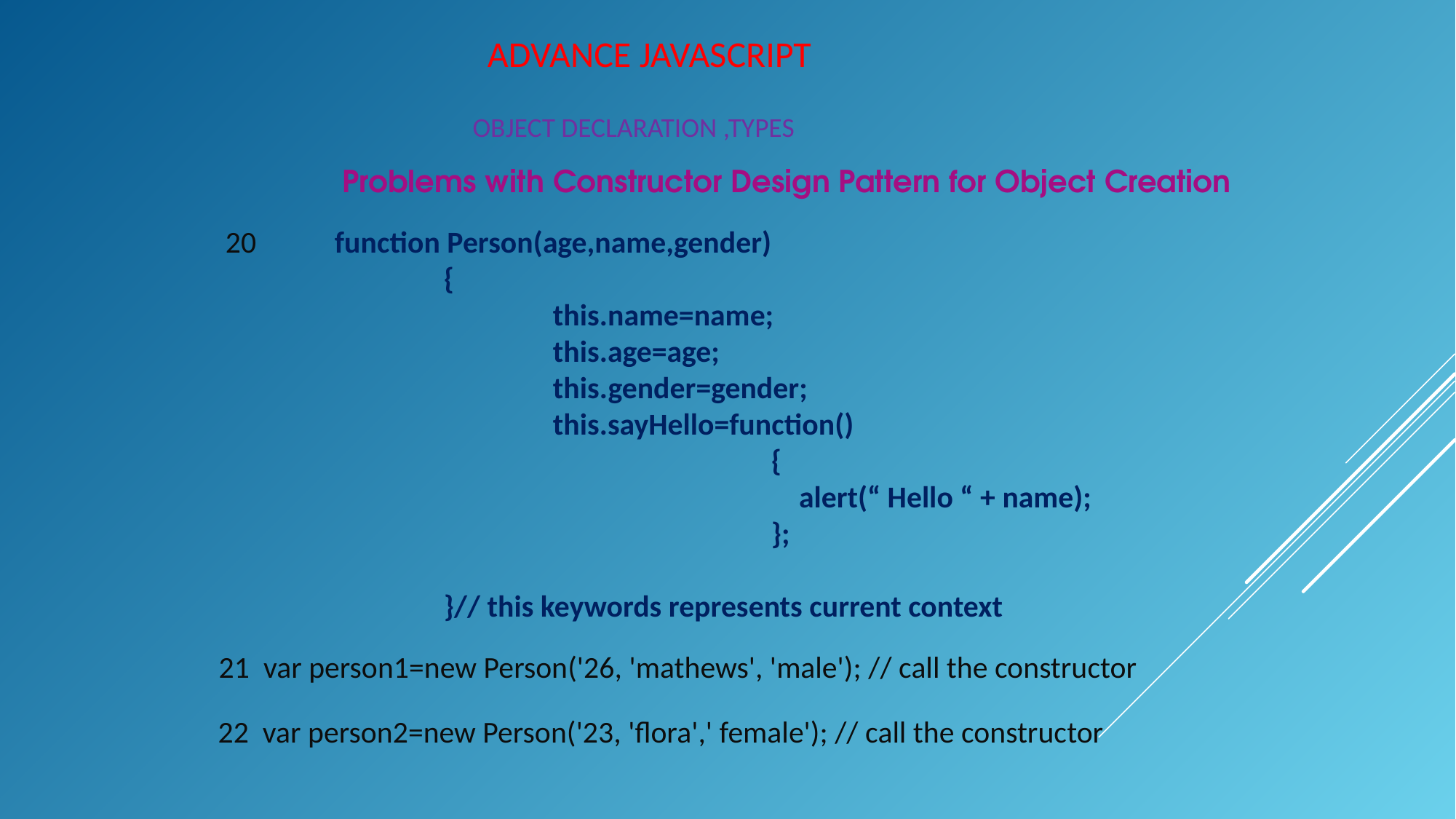

ADVANCE JAVASCRIPT
OBJECT DECLARATION ,TYPES
	 Problems with Constructor Design Pattern for Object Creation
20	function Person(age,name,gender)
		{
			this.name=name;
			this.age=age;
			this.gender=gender;
			this.sayHello=function()
					{
					    alert(“ Hello “ + name);
					};

		}// this keywords represents current context
21  var person1=new Person('26, 'mathews', 'male'); // call the constructor
22  var person2=new Person('23, 'flora',' female'); // call the constructor